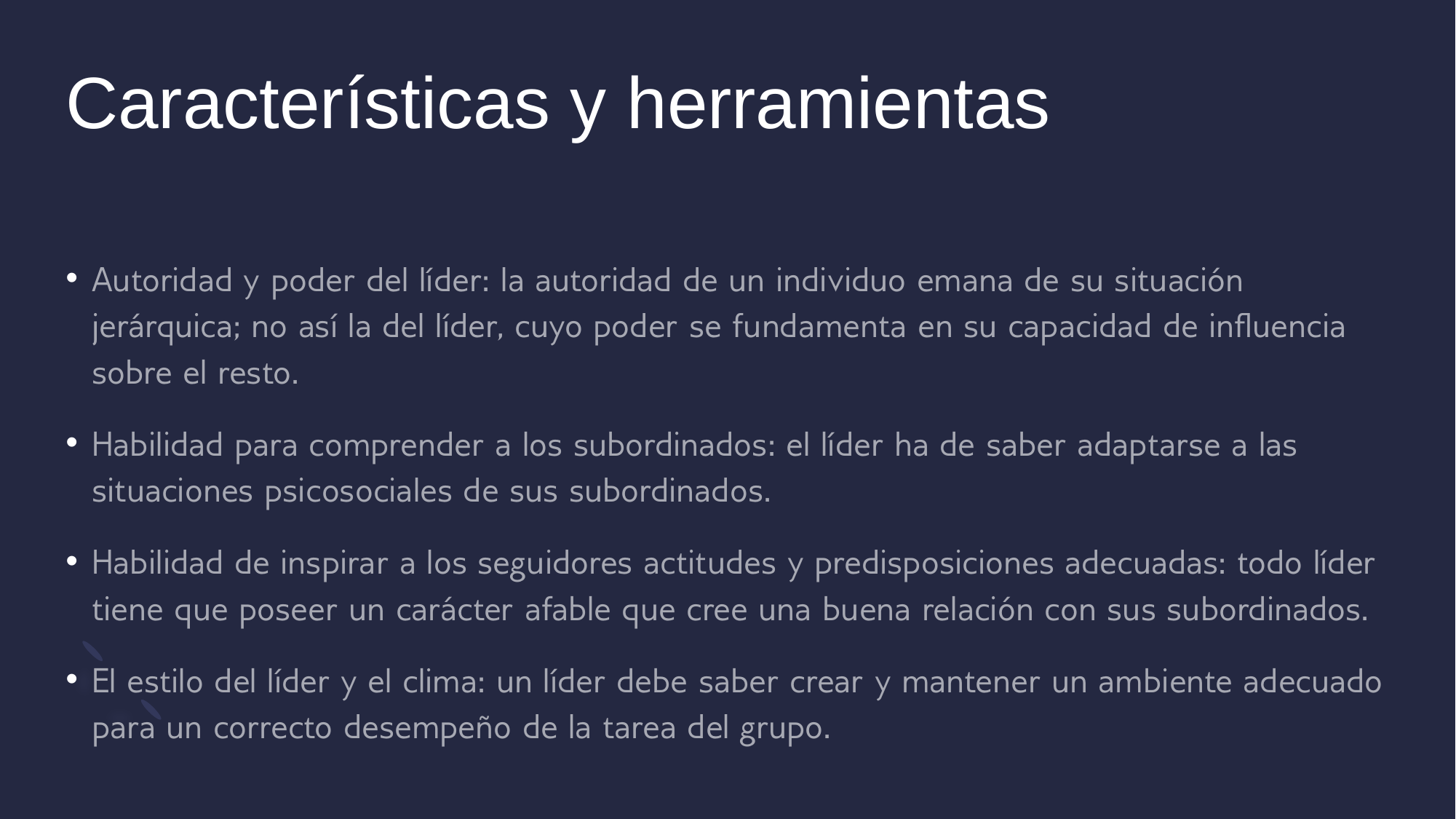

# Características y herramientas
Autoridad y poder del líder: la autoridad de un individuo emana de su situación jerárquica; no así la del líder, cuyo poder se fundamenta en su capacidad de influencia sobre el resto.
Habilidad para comprender a los subordinados: el líder ha de saber adaptarse a las situaciones psicosociales de sus subordinados.
Habilidad de inspirar a los seguidores actitudes y predisposiciones adecuadas: todo líder tiene que poseer un carácter afable que cree una buena relación con sus subordinados.
El estilo del líder y el clima: un líder debe saber crear y mantener un ambiente adecuado para un correcto desempeño de la tarea del grupo.